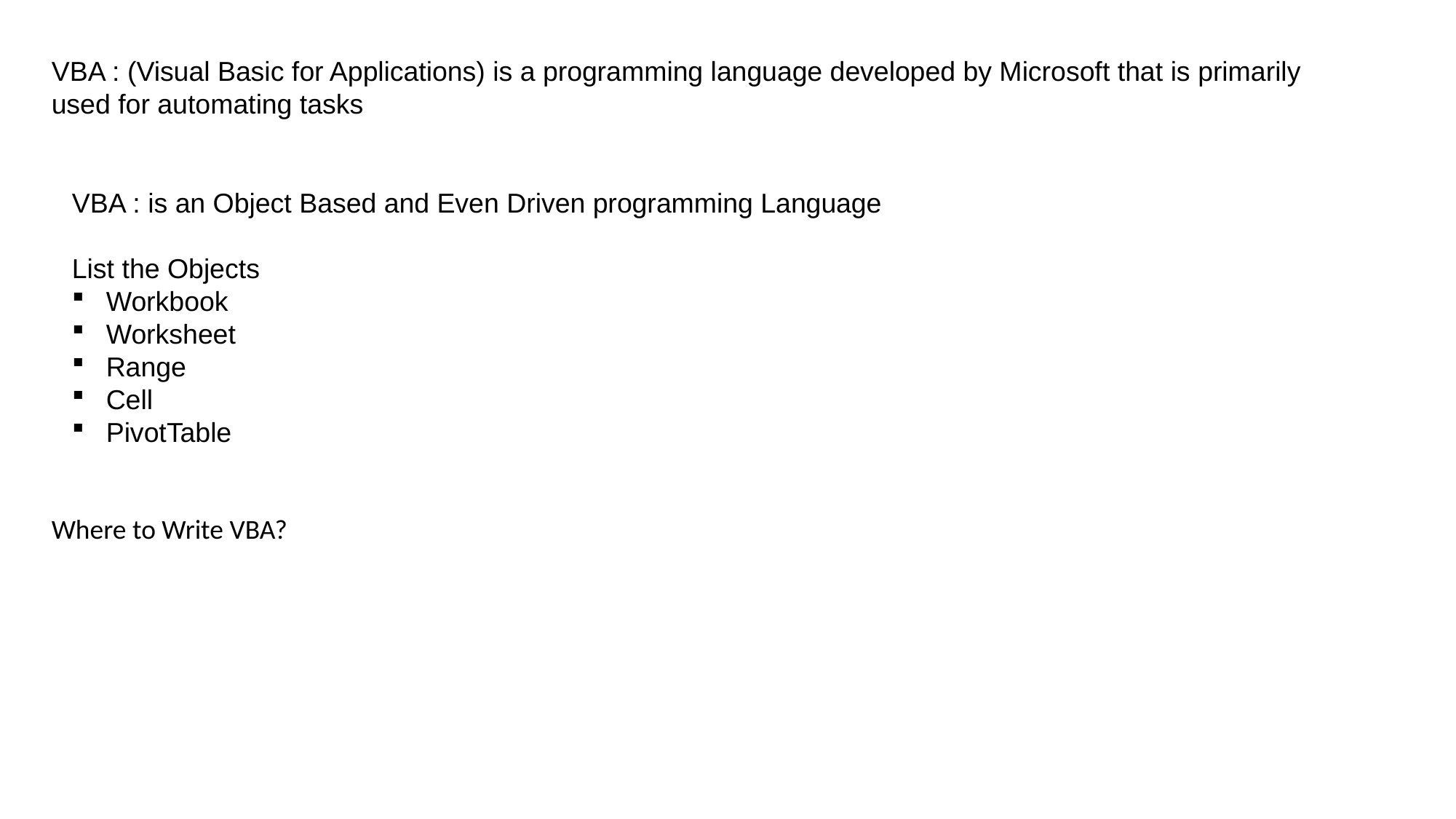

VBA : (Visual Basic for Applications) is a programming language developed by Microsoft that is primarily used for automating tasks
VBA : is an Object Based and Even Driven programming Language

List the Objects
Workbook
Worksheet
Range
Cell
PivotTable
Where to Write VBA?